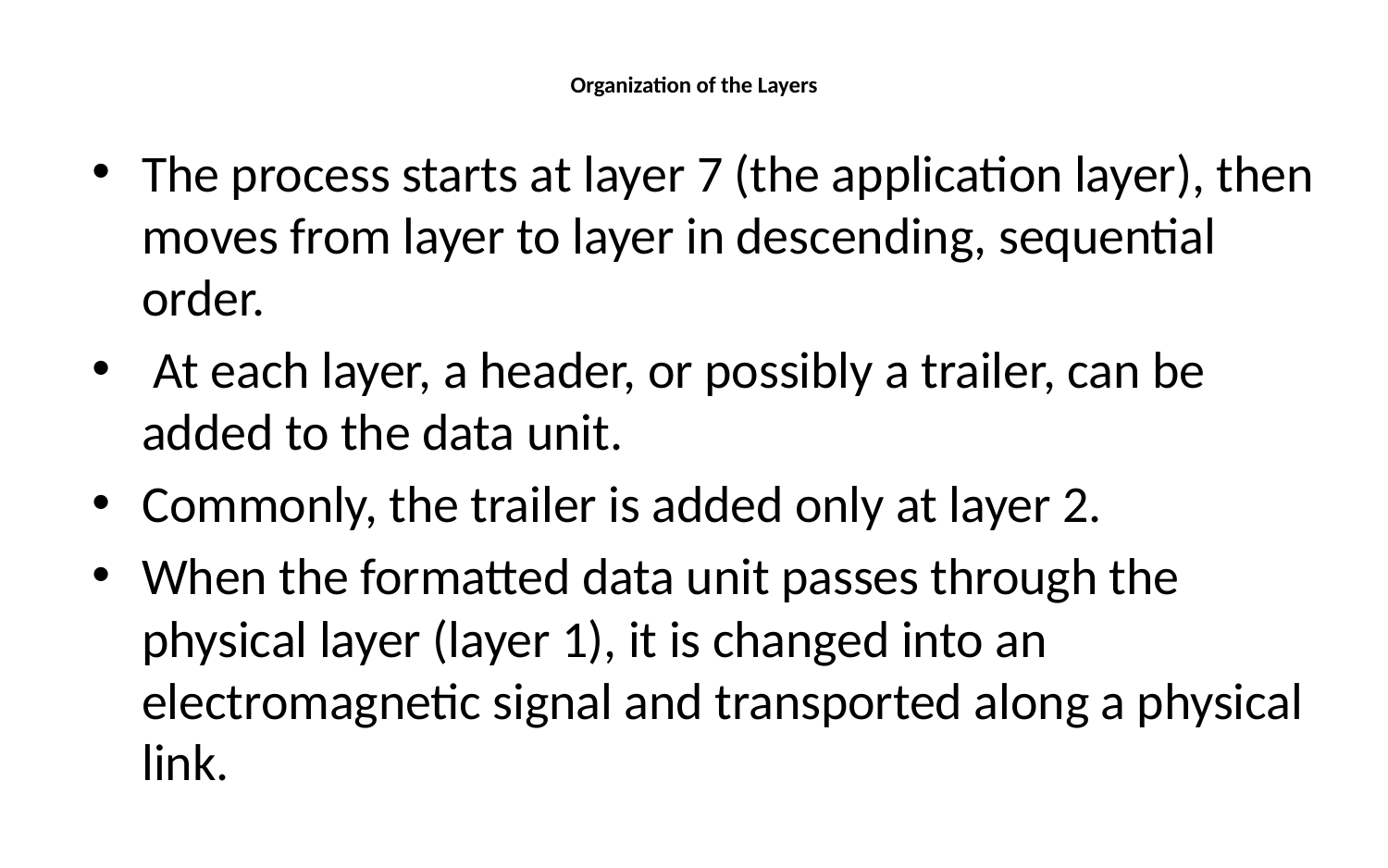

# Organization of the Layers
The process starts at layer 7 (the application layer), then moves from layer to layer in descending, sequential order.
 At each layer, a header, or possibly a trailer, can be added to the data unit.
Commonly, the trailer is added only at layer 2.
When the formatted data unit passes through the physical layer (layer 1), it is changed into an electromagnetic signal and transported along a physical link.